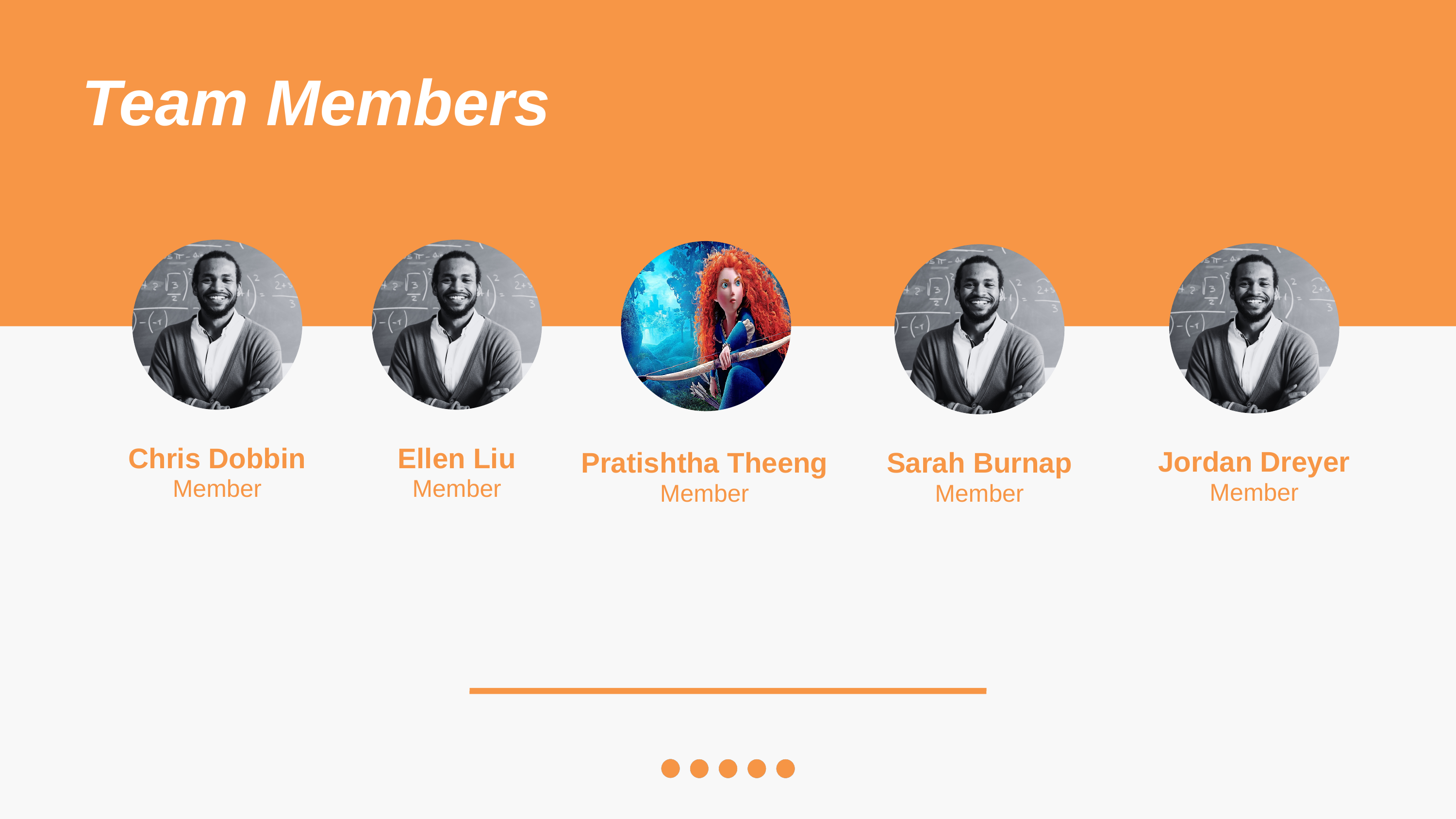

Team Members

Chris Dobbin
Member

Ellen Liu
Member

Pratishtha Theeng
Member

Jordan Dreyer
Member

Sarah Burnap
Member